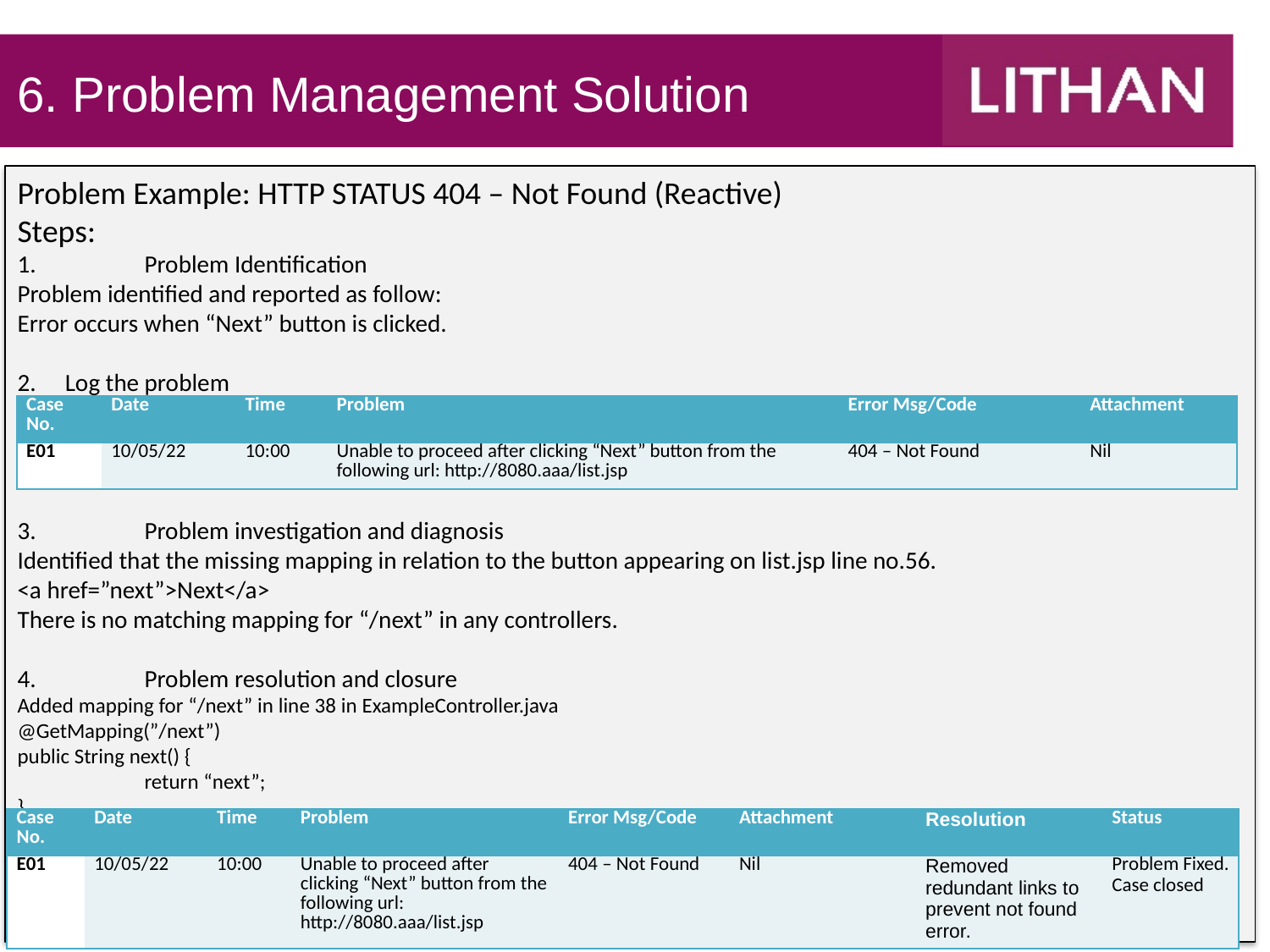

6. Problem Management Solution
Problem Example: HTTP STATUS 404 – Not Found (Reactive)
Steps:
1.	Problem Identification
Problem identified and reported as follow:
Error occurs when “Next” button is clicked.

Log the problem

3.	Problem investigation and diagnosis
Identified that the missing mapping in relation to the button appearing on list.jsp line no.56.
<a href=”next”>Next</a>
There is no matching mapping for “/next” in any controllers.

4.	Problem resolution and closure
Added mapping for “/next” in line 38 in ExampleController.java
@GetMapping(”/next”)
public String next() {
	return “next”;
}

| Case No. | Date | Time | Problem | Error Msg/Code | Attachment |
| --- | --- | --- | --- | --- | --- |
| E01 | 10/05/22 | 10:00 | Unable to proceed after clicking “Next” button from the following url: http://8080.aaa/list.jsp | 404 – Not Found | Nil |
| Case No. | Date | Time | Problem | Error Msg/Code | Attachment | Resolution | Status |
| --- | --- | --- | --- | --- | --- | --- | --- |
| E01 | 10/05/22 | 10:00 | Unable to proceed after clicking “Next” button from the following url: http://8080.aaa/list.jsp | 404 – Not Found | Nil | Removed redundant links to prevent not found error. | Problem Fixed. Case closed |